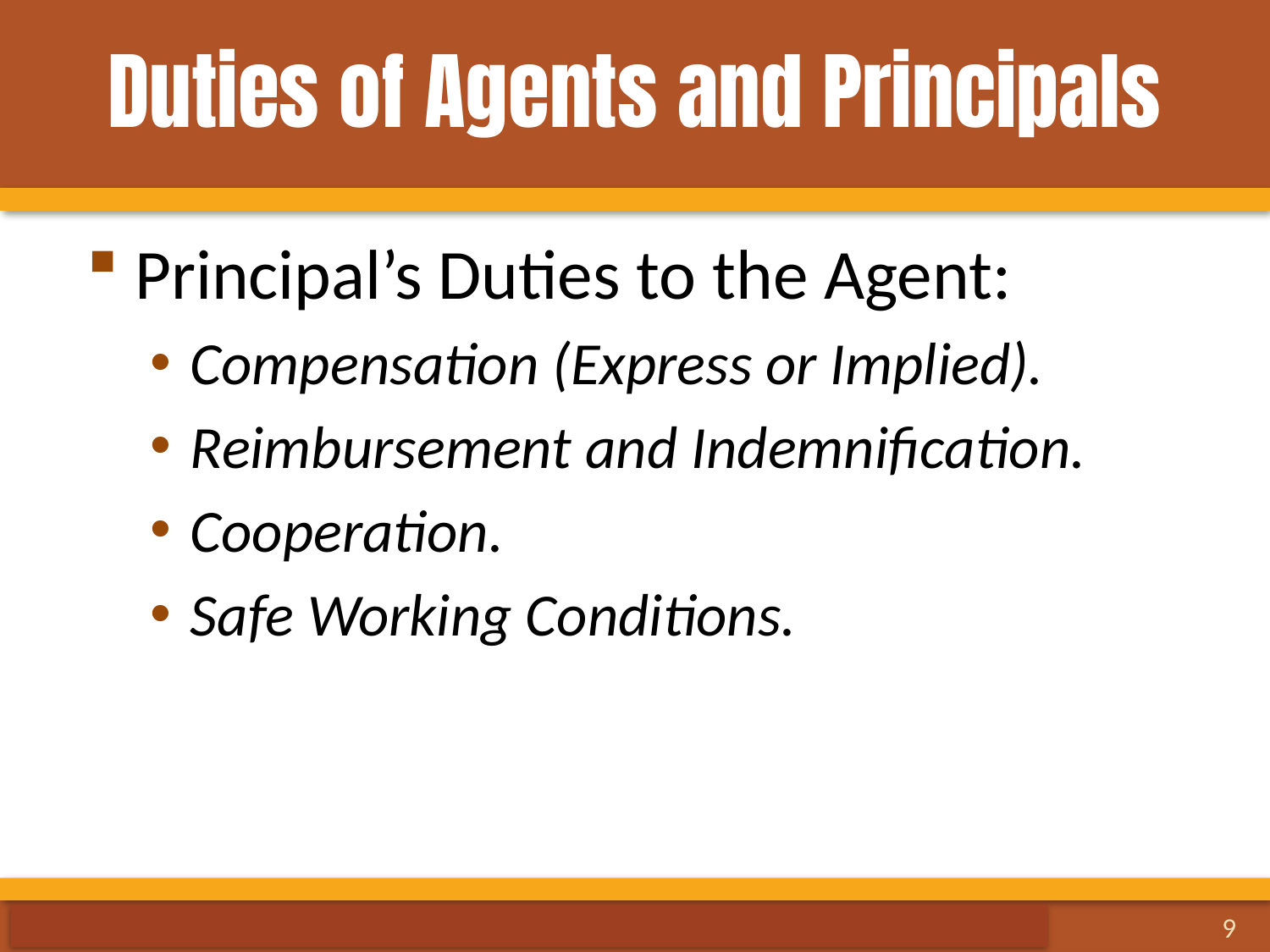

# Duties of Agents and Principals
Principal’s Duties to the Agent:
Compensation (Express or Implied).
Reimbursement and Indemnification.
Cooperation.
Safe Working Conditions.
9